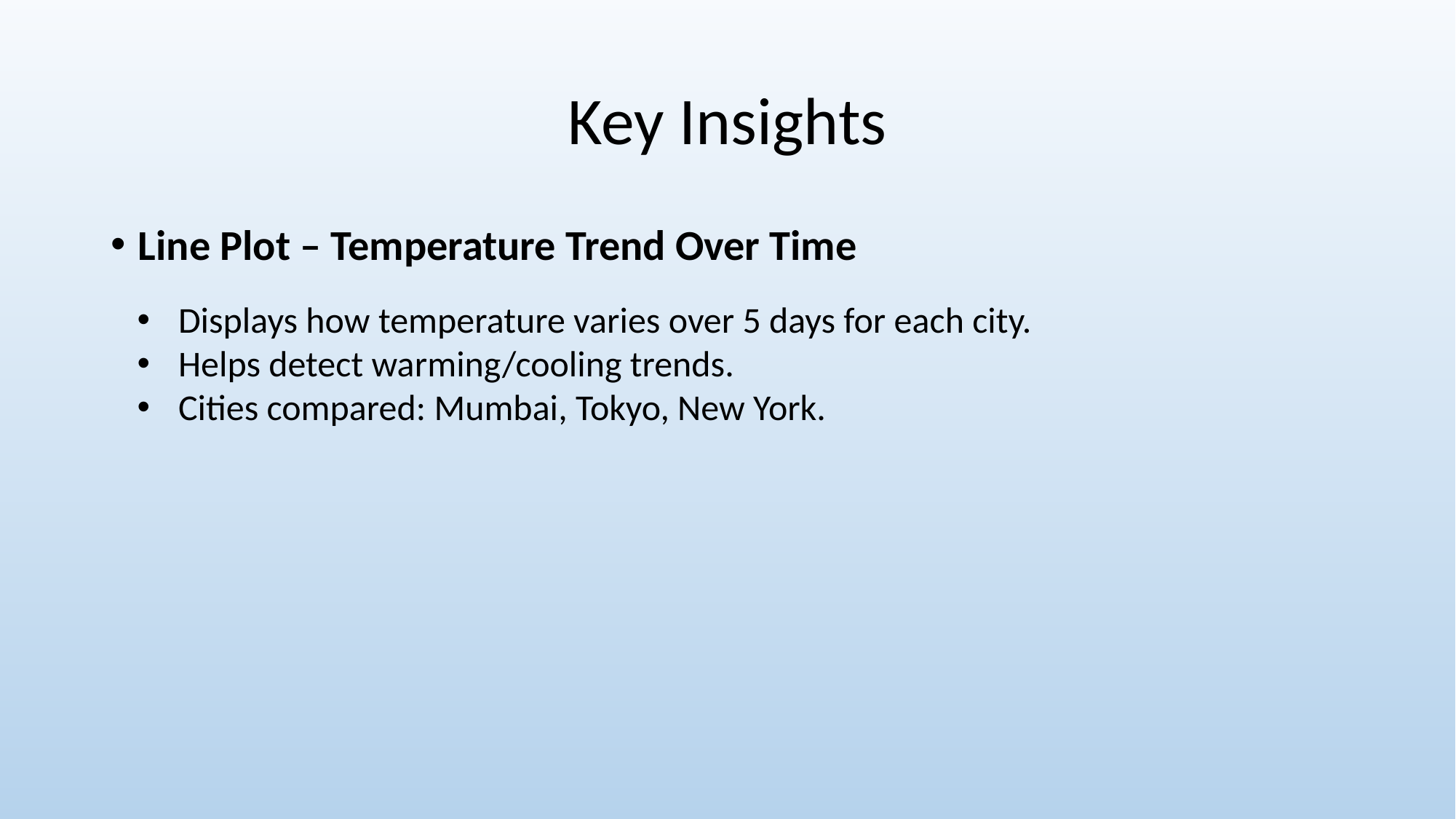

# Key Insights
Line Plot – Temperature Trend Over Time

Displays how temperature varies over 5 days for each city.
Helps detect warming/cooling trends.
Cities compared: Mumbai, Tokyo, New York.